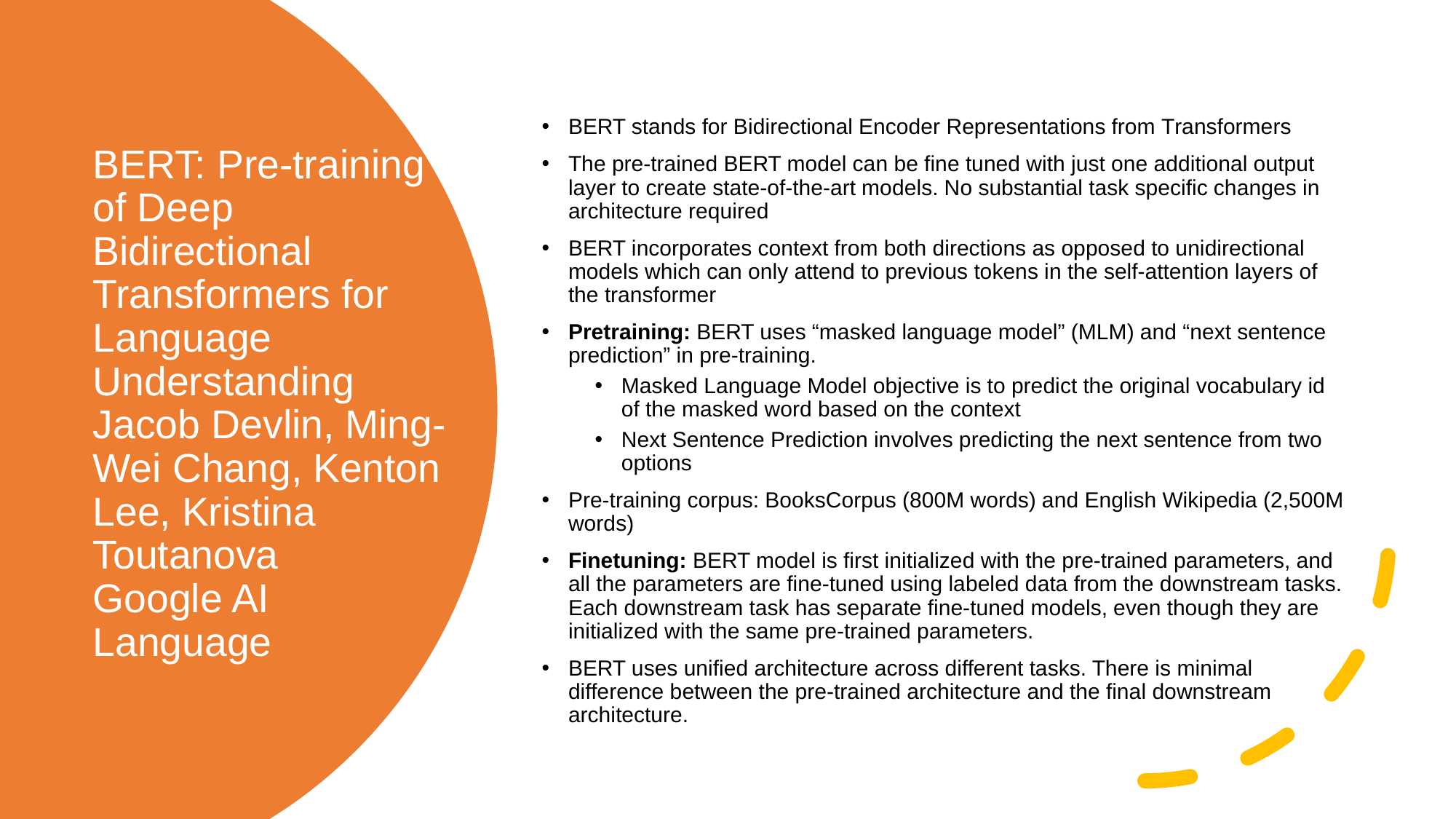

BERT stands for Bidirectional Encoder Representations from Transformers
The pre-trained BERT model can be fine tuned with just one additional output layer to create state-of-the-art models. No substantial task specific changes in architecture required
BERT incorporates context from both directions as opposed to unidirectional models which can only attend to previous tokens in the self-attention layers of the transformer
Pretraining: BERT uses “masked language model” (MLM) and “next sentence prediction” in pre-training.
Masked Language Model objective is to predict the original vocabulary id of the masked word based on the context
Next Sentence Prediction involves predicting the next sentence from two options
Pre-training corpus: BooksCorpus (800M words) and English Wikipedia (2,500M words)
Finetuning: BERT model is first initialized with the pre-trained parameters, and all the parameters are fine-tuned using labeled data from the downstream tasks. Each downstream task has separate fine-tuned models, even though they are initialized with the same pre-trained parameters.
BERT uses unified architecture across different tasks. There is minimal difference between the pre-trained architecture and the final downstream architecture.

# BERT: Pre-training of Deep Bidirectional Transformers for Language Understanding Jacob Devlin, Ming-Wei Chang, Kenton Lee, Kristina Toutanova Google AI Language